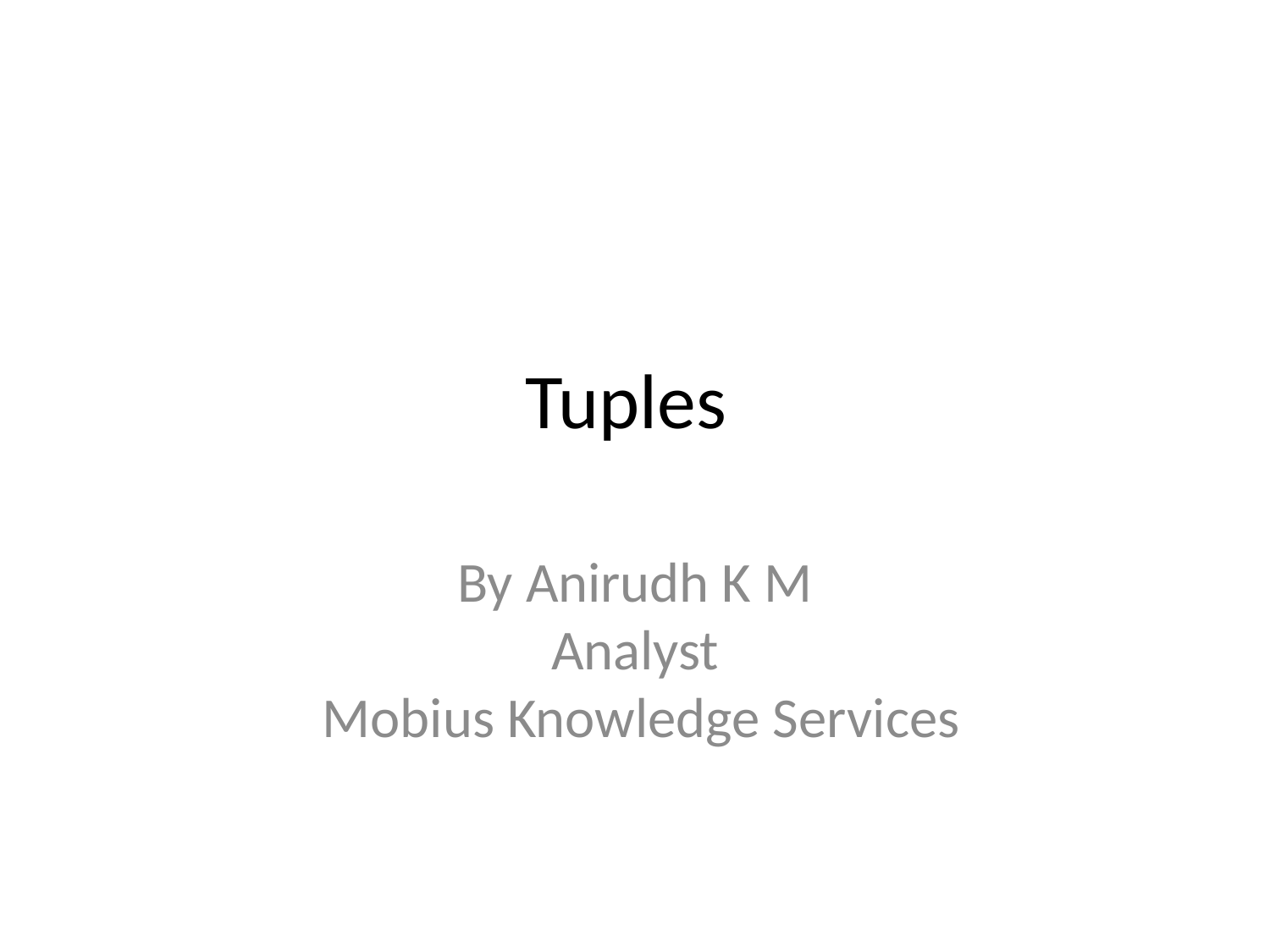

Tuples
By Anirudh K M
Analyst
 Mobius Knowledge Services